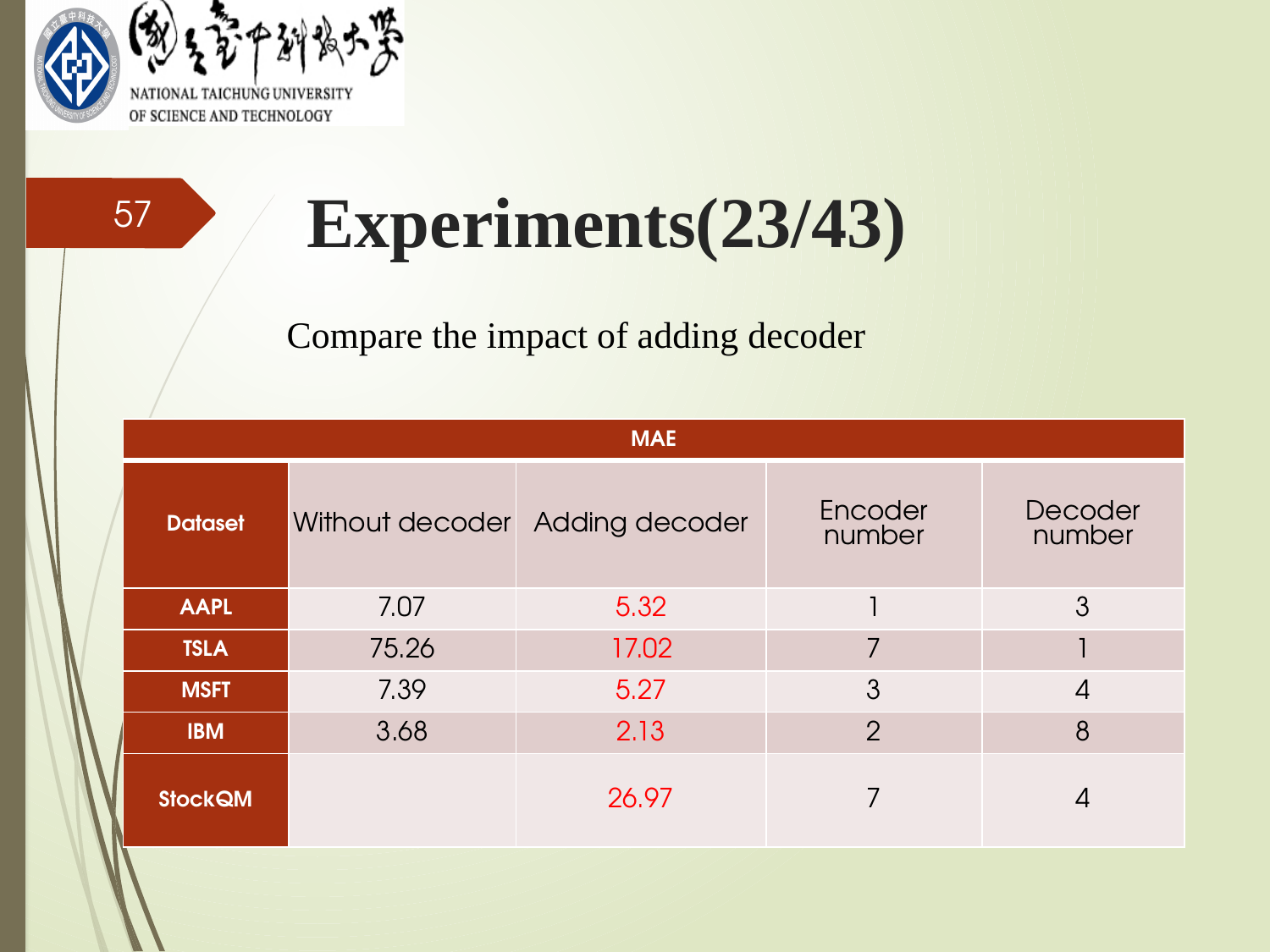

Experiments(23/43)
57
Compare the impact of adding decoder
| MAE |  |  |  |  |
| --- | --- | --- | --- | --- |
| Dataset | Without decoder | Adding decoder | Encoder number | Decoder number |
| AAPL | 7.07 | 5.32 | 1 | 3 |
| TSLA | 75.26 | 17.02 | 7 | 1 |
| MSFT | 7.39 | 5.27 | 3 | 4 |
| IBM | 3.68 | 2.13 | 2 | 8 |
| StockQM |  | 26.97 | 7 | 4 |